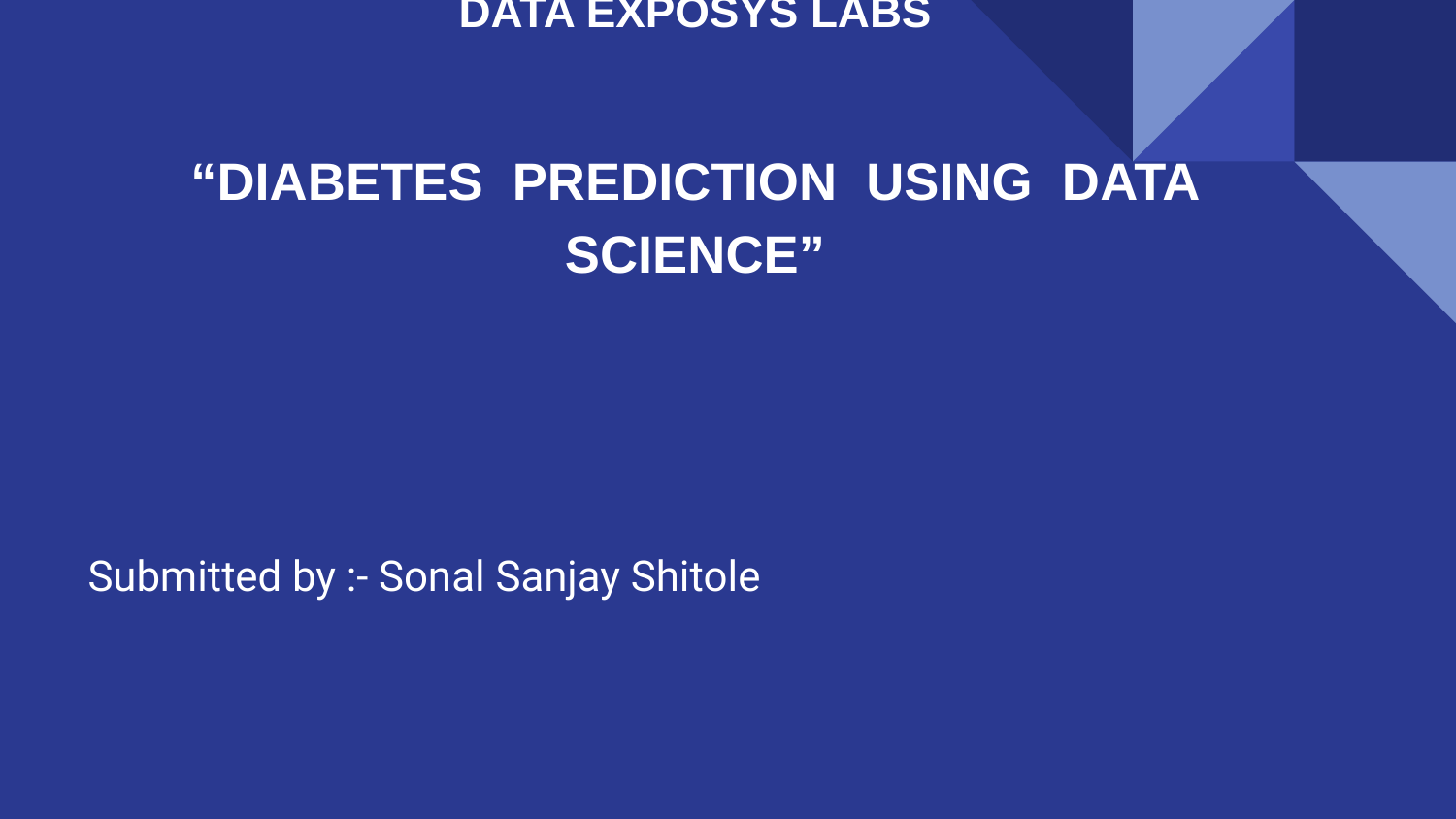

# DATA EXPOSYS LABS

“DIABETES  PREDICTION  USING  DATA SCIENCE”
Submitted by :- Sonal Sanjay Shitole